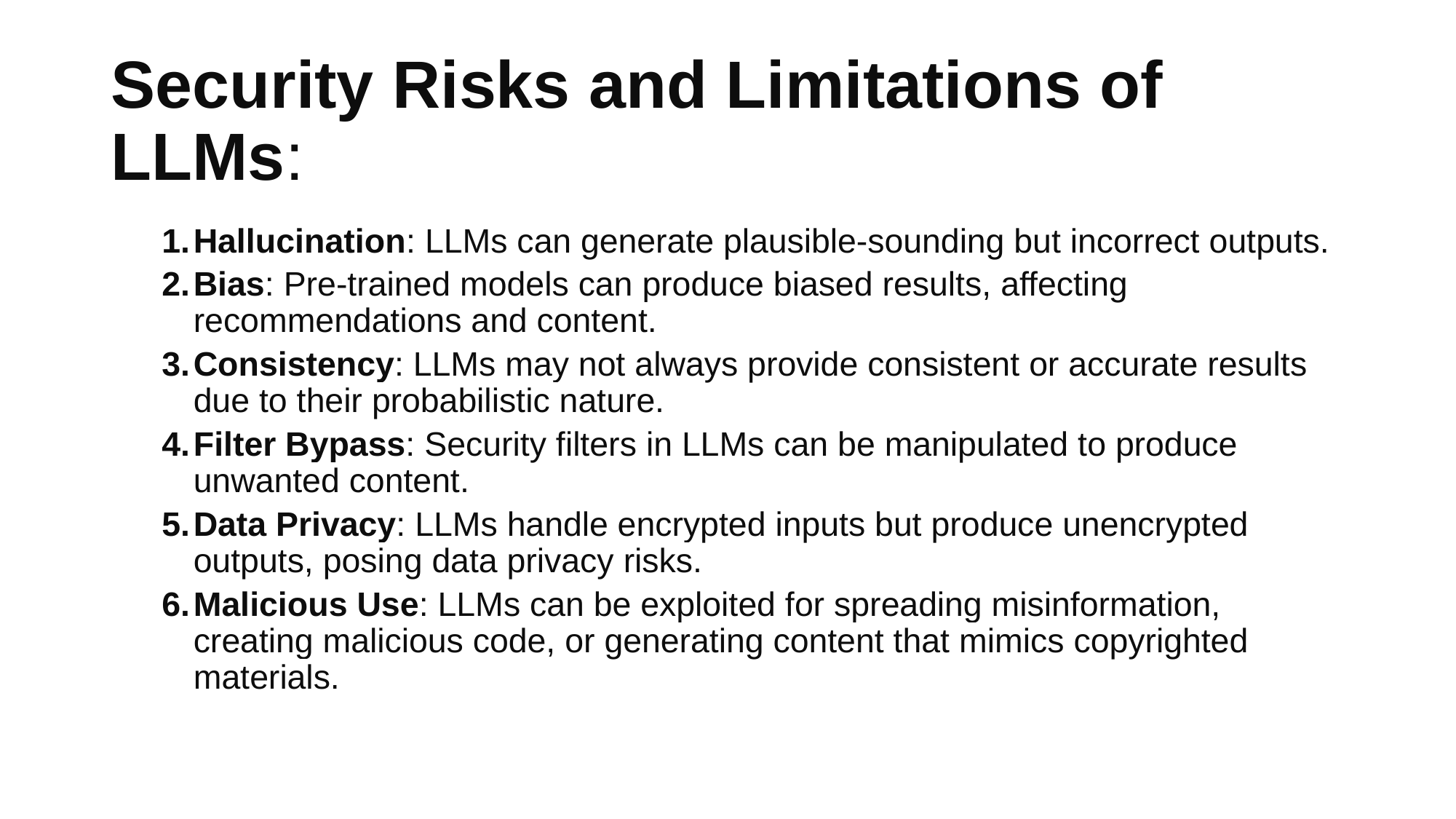

# Security Risks and Limitations of LLMs:
Hallucination: LLMs can generate plausible-sounding but incorrect outputs.
Bias: Pre-trained models can produce biased results, affecting recommendations and content.
Consistency: LLMs may not always provide consistent or accurate results due to their probabilistic nature.
Filter Bypass: Security filters in LLMs can be manipulated to produce unwanted content.
Data Privacy: LLMs handle encrypted inputs but produce unencrypted outputs, posing data privacy risks.
Malicious Use: LLMs can be exploited for spreading misinformation, creating malicious code, or generating content that mimics copyrighted materials.